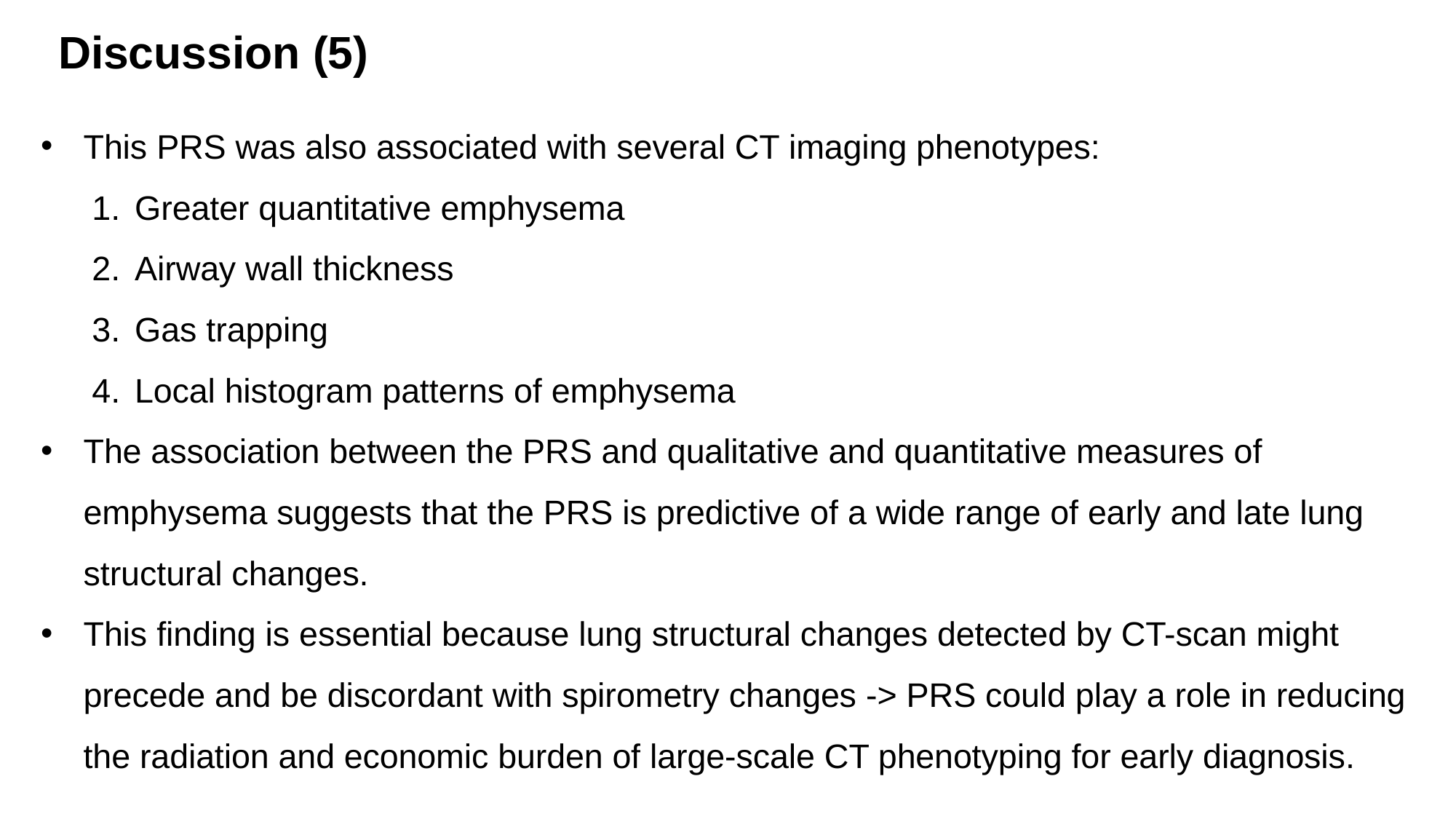

# Discussion (5)
This PRS was also associated with several CT imaging phenotypes:
Greater quantitative emphysema
Airway wall thickness
Gas trapping
Local histogram patterns of emphysema
The association between the PRS and qualitative and quantitative measures of emphysema suggests that the PRS is predictive of a wide range of early and late lung structural changes.
This finding is essential because lung structural changes detected by CT-scan might precede and be discordant with spirometry changes -> PRS could play a role in reducing the radiation and economic burden of large-scale CT phenotyping for early diagnosis.